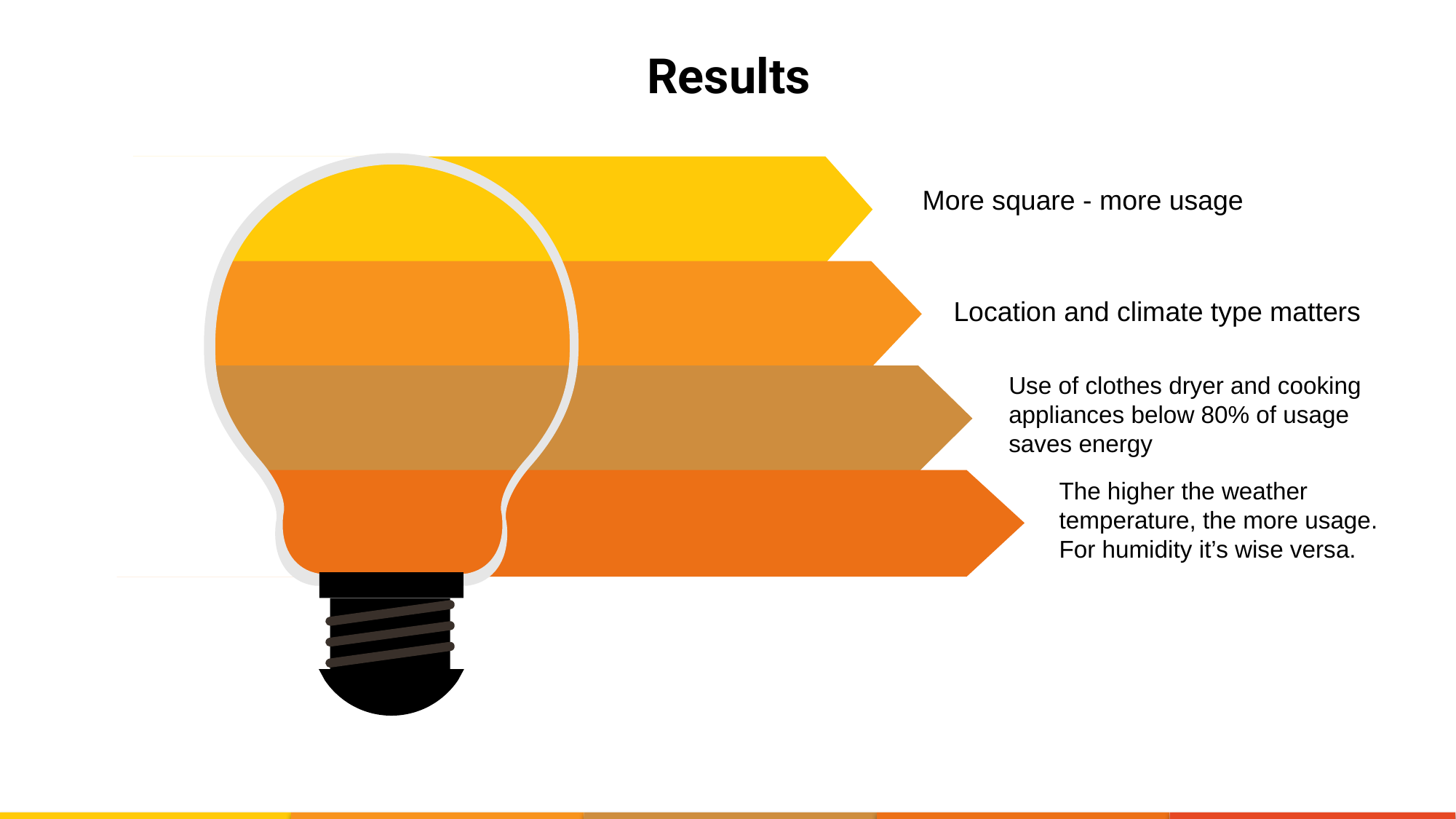

# Results

More square - more usage

Location and climate type matters

Use of clothes dryer and cooking appliances below 80% of usage saves energy

The higher the weather temperature, the more usage.
For humidity it’s wise versa.